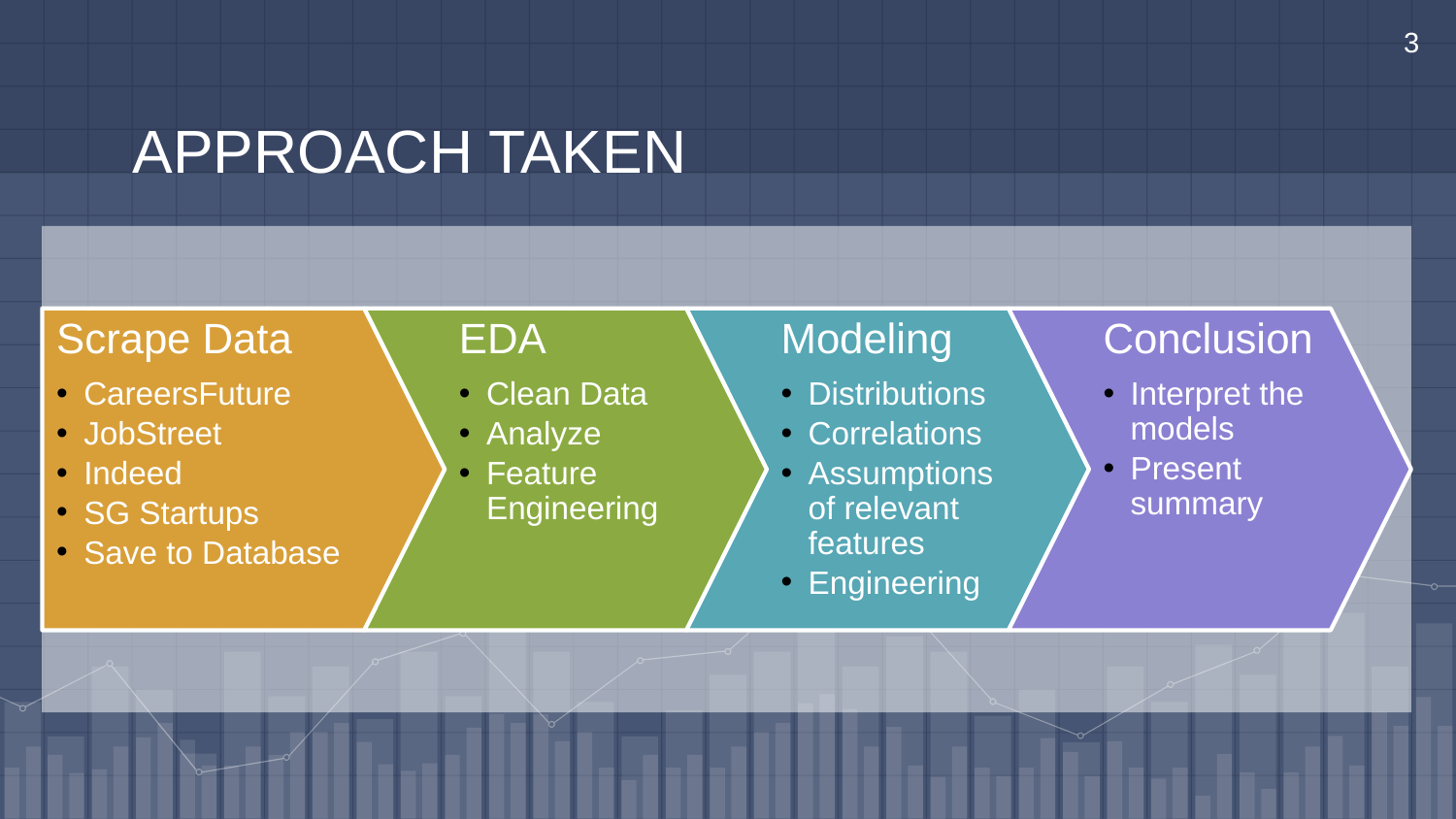

3
# APPROACH TAKEN
Scrape Data
CareersFuture
JobStreet
Indeed
SG Startups
Save to Database
EDA
Clean Data
Analyze
Feature Engineering
Modeling
Distributions
Correlations
Assumptions of relevant features
Engineering
Conclusion
Interpret the models
Present summary